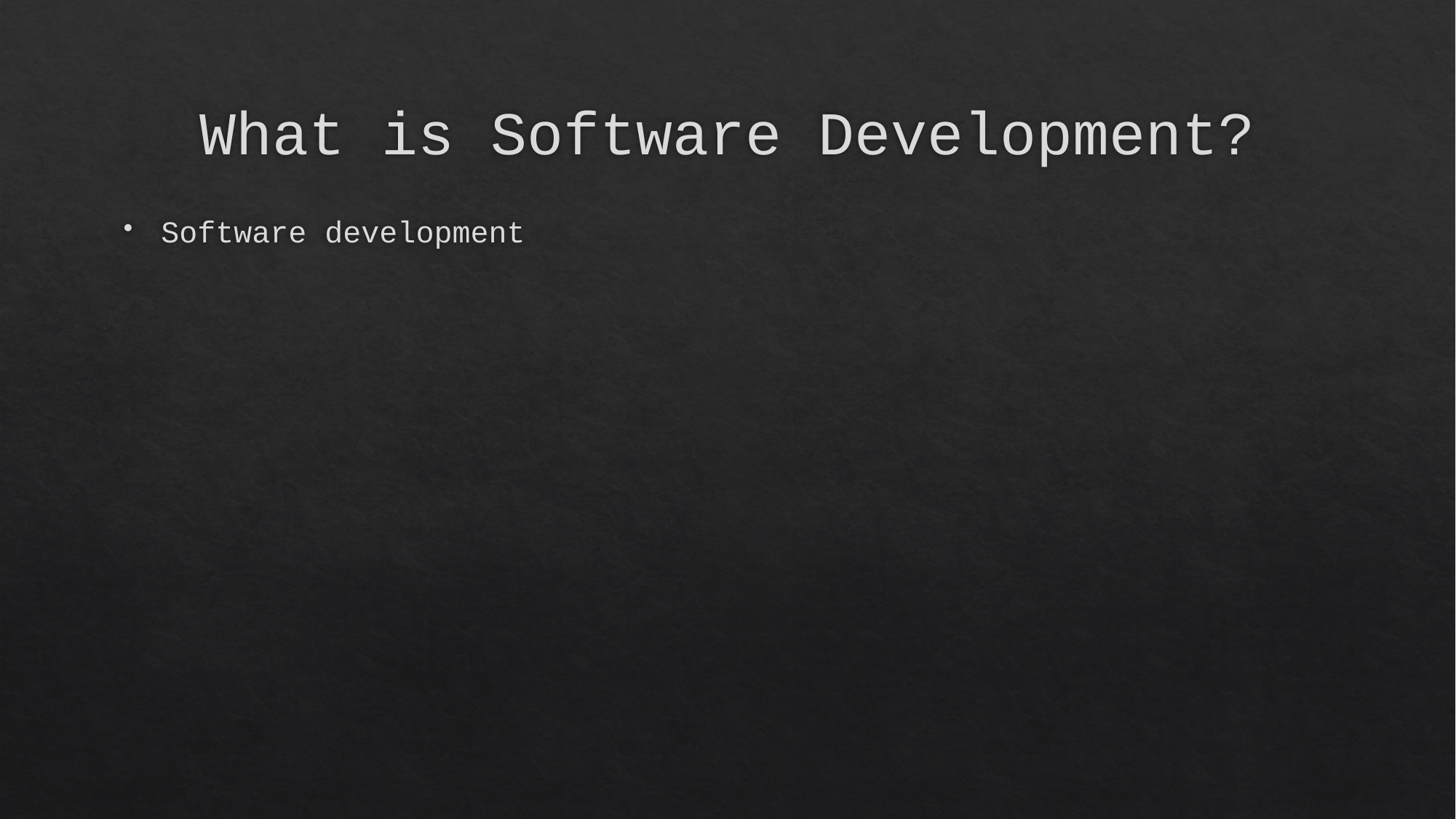

# What is Software Development?
Software development